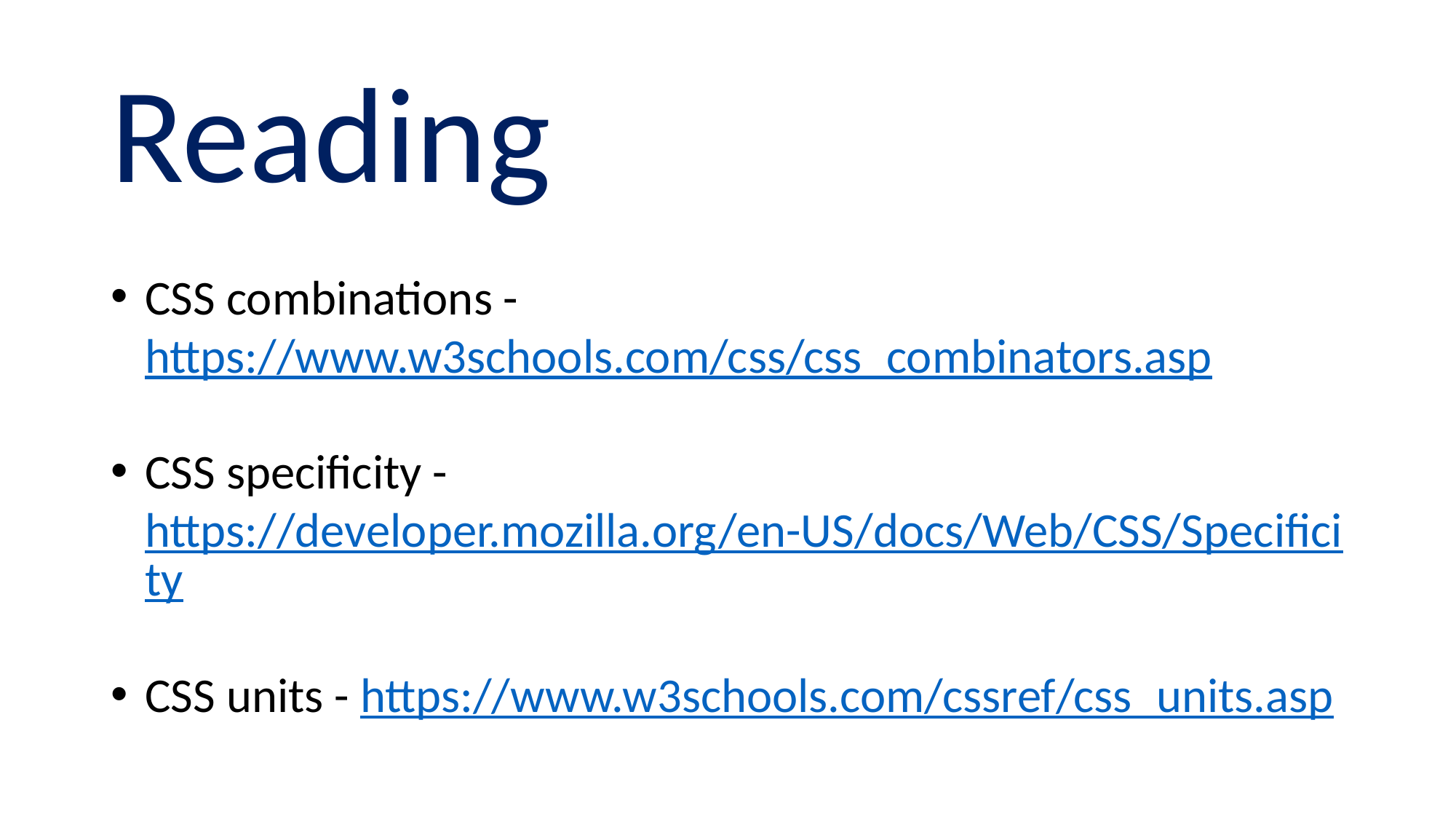

Reading
CSS combinations - https://www.w3schools.com/css/css_combinators.asp

CSS specificity - https://developer.mozilla.org/en-US/docs/Web/CSS/Specificity

CSS units - https://www.w3schools.com/cssref/css_units.asp